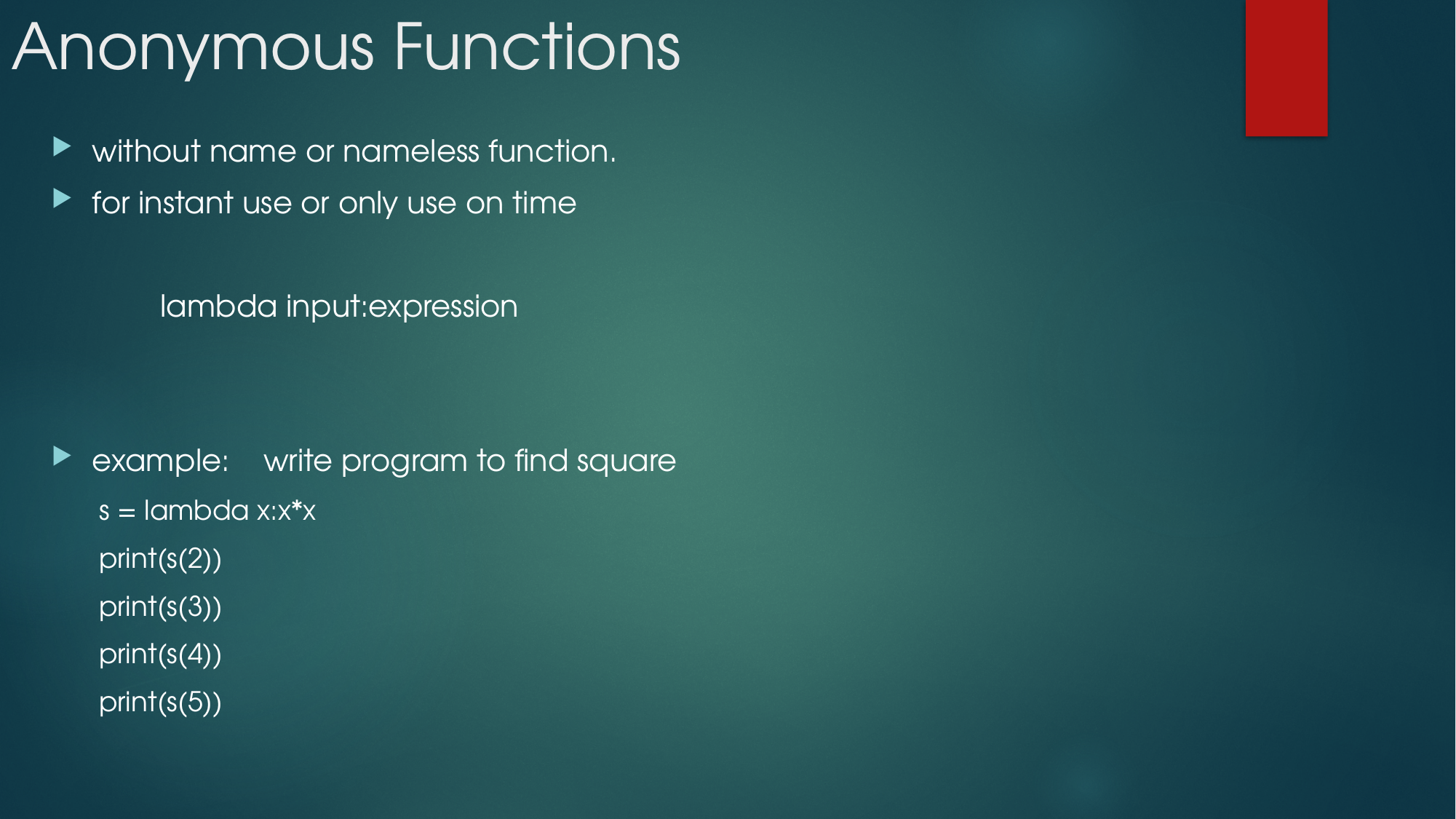

# Anonymous Functions
without name or nameless function.
for instant use or only use on time

	lambda input:expression

example:    write program to find square
s = lambda x:x*x
print(s(2))
print(s(3))
print(s(4))
print(s(5))